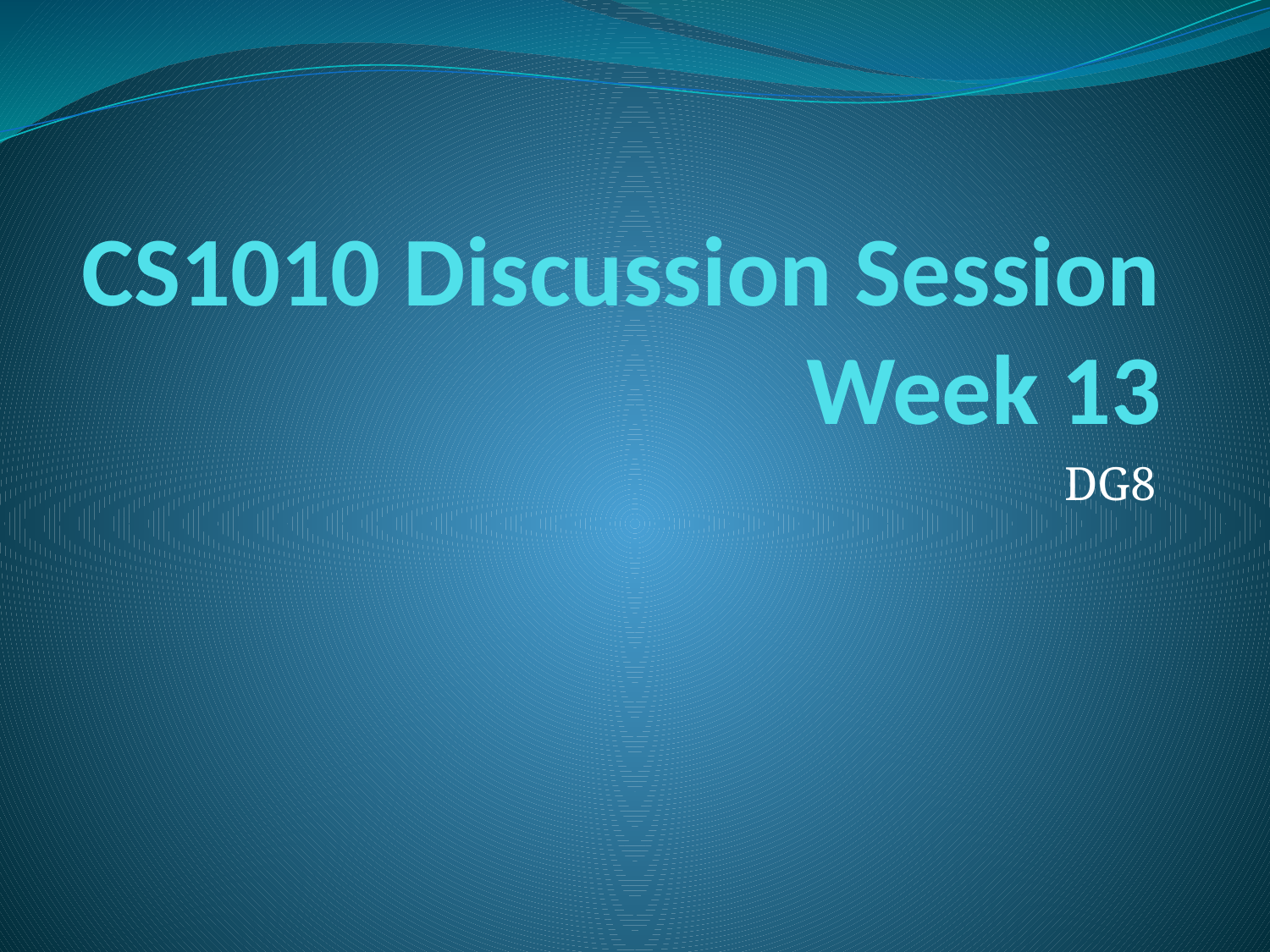

# CS1010 Discussion Session Week 13
DG8